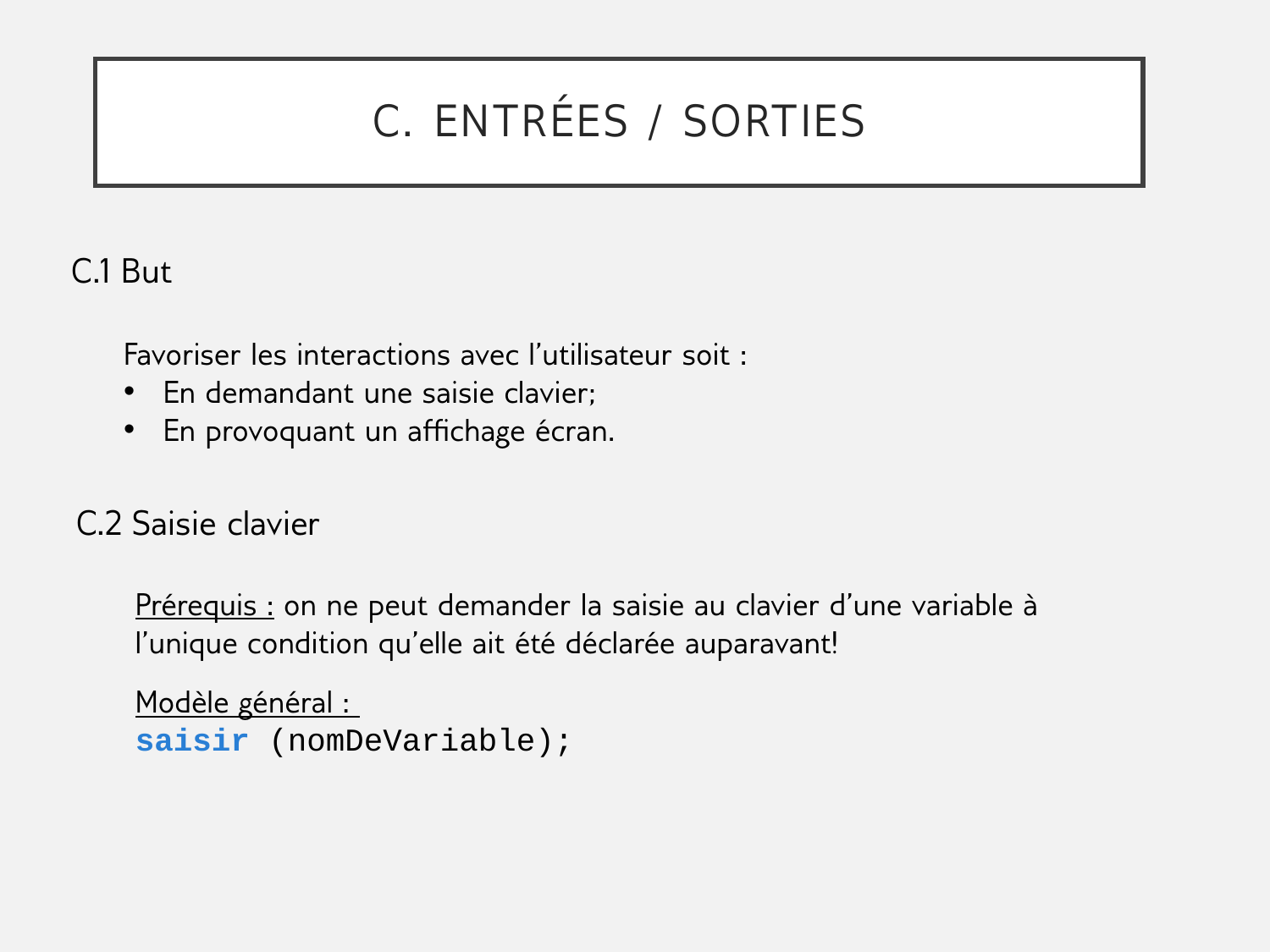

# C. Entrées / Sorties
C.1 But
Favoriser les interactions avec l’utilisateur soit :
En demandant une saisie clavier;
En provoquant un affichage écran.
C.2 Saisie clavier
Prérequis : on ne peut demander la saisie au clavier d’une variable à l’unique condition qu’elle ait été déclarée auparavant!
Modèle général :
saisir (nomDeVariable);